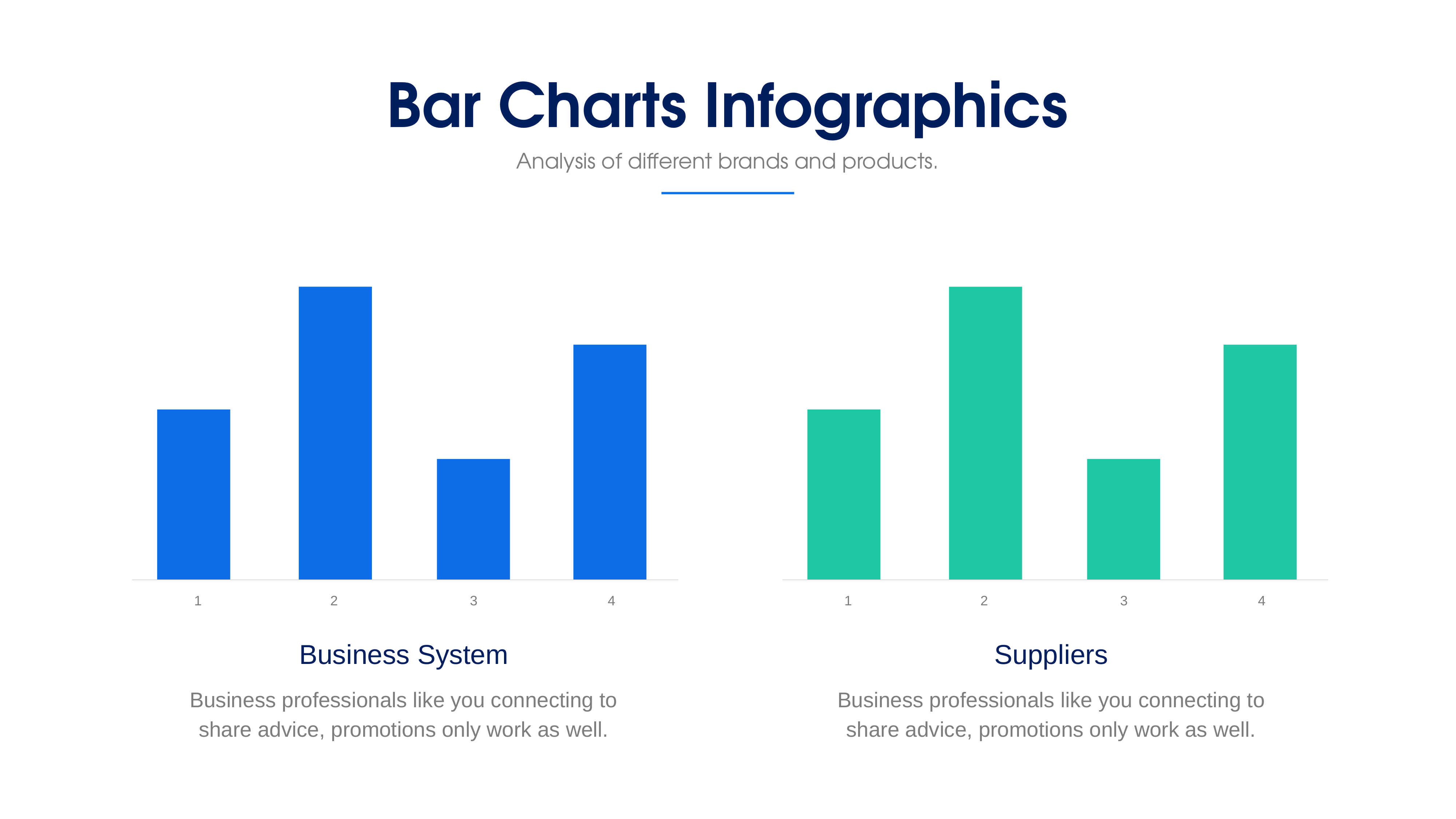

Bar Charts Infographics
Analysis of different brands and products.

1
2
3
4
1
2
3
4
Business System
Business professionals like you connecting to share advice, promotions only work as well.
Suppliers
Business professionals like you connecting to share advice, promotions only work as well.